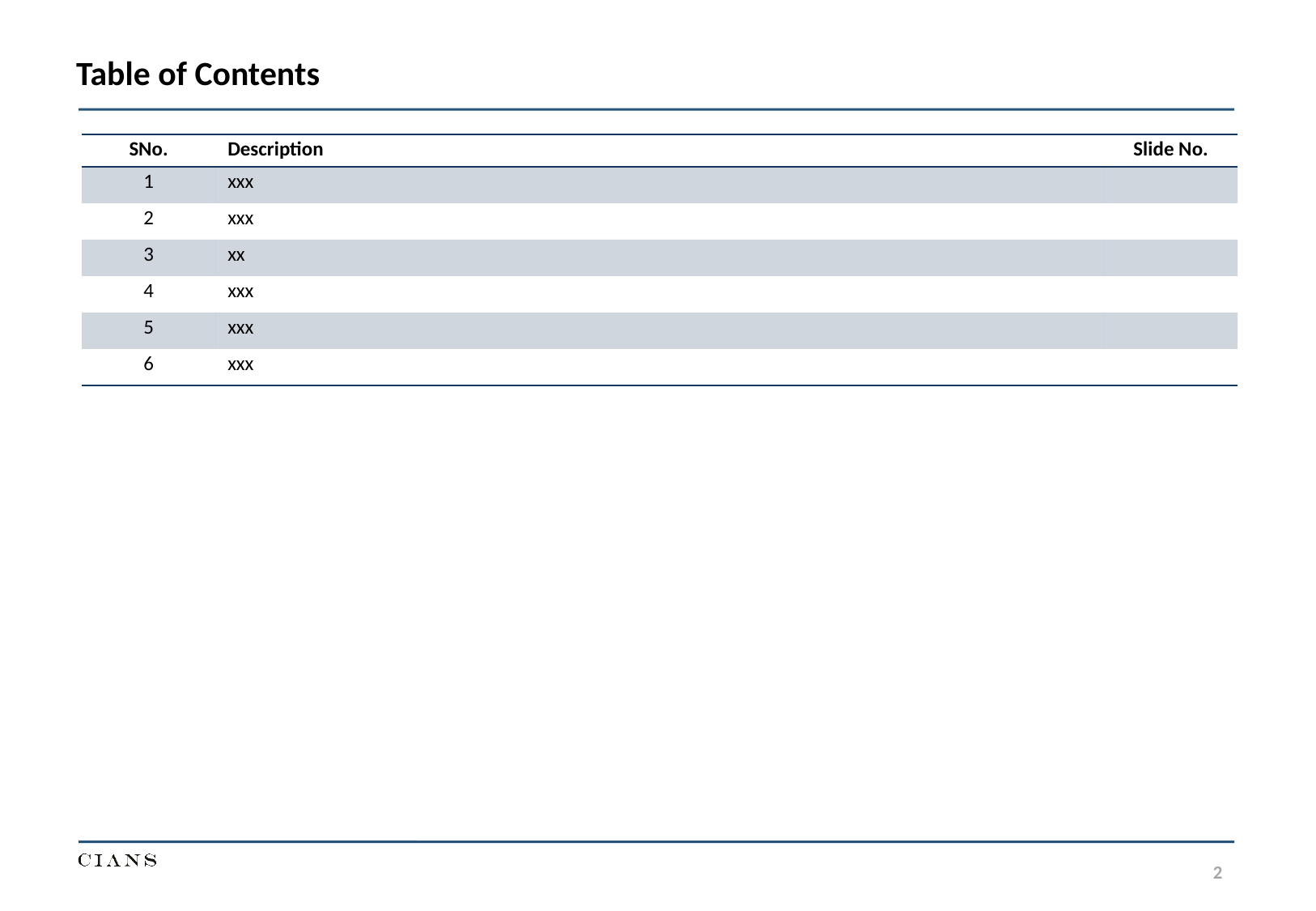

Table of Contents
| SNo. | Description | Slide No. |
| --- | --- | --- |
| 1 | xxx |  |
| 2 | xxx |  |
| 3 | xx |  |
| 4 | xxx |  |
| 5 | xxx |  |
| 6 | xxx |  |